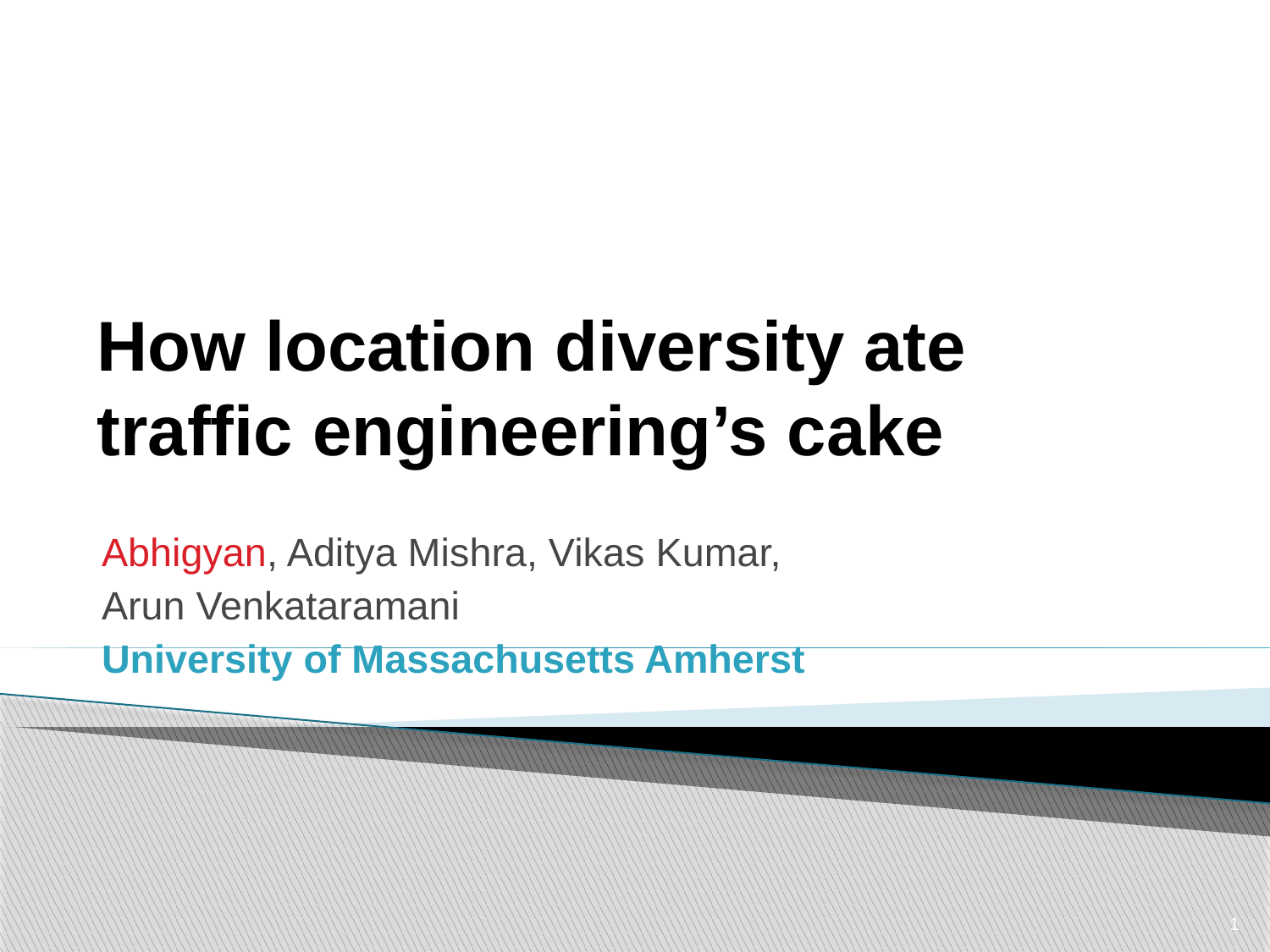

# How location diversity ate traffic engineering’s cake
Abhigyan, Aditya Mishra, Vikas Kumar,
Arun Venkataramani
University of Massachusetts Amherst
1